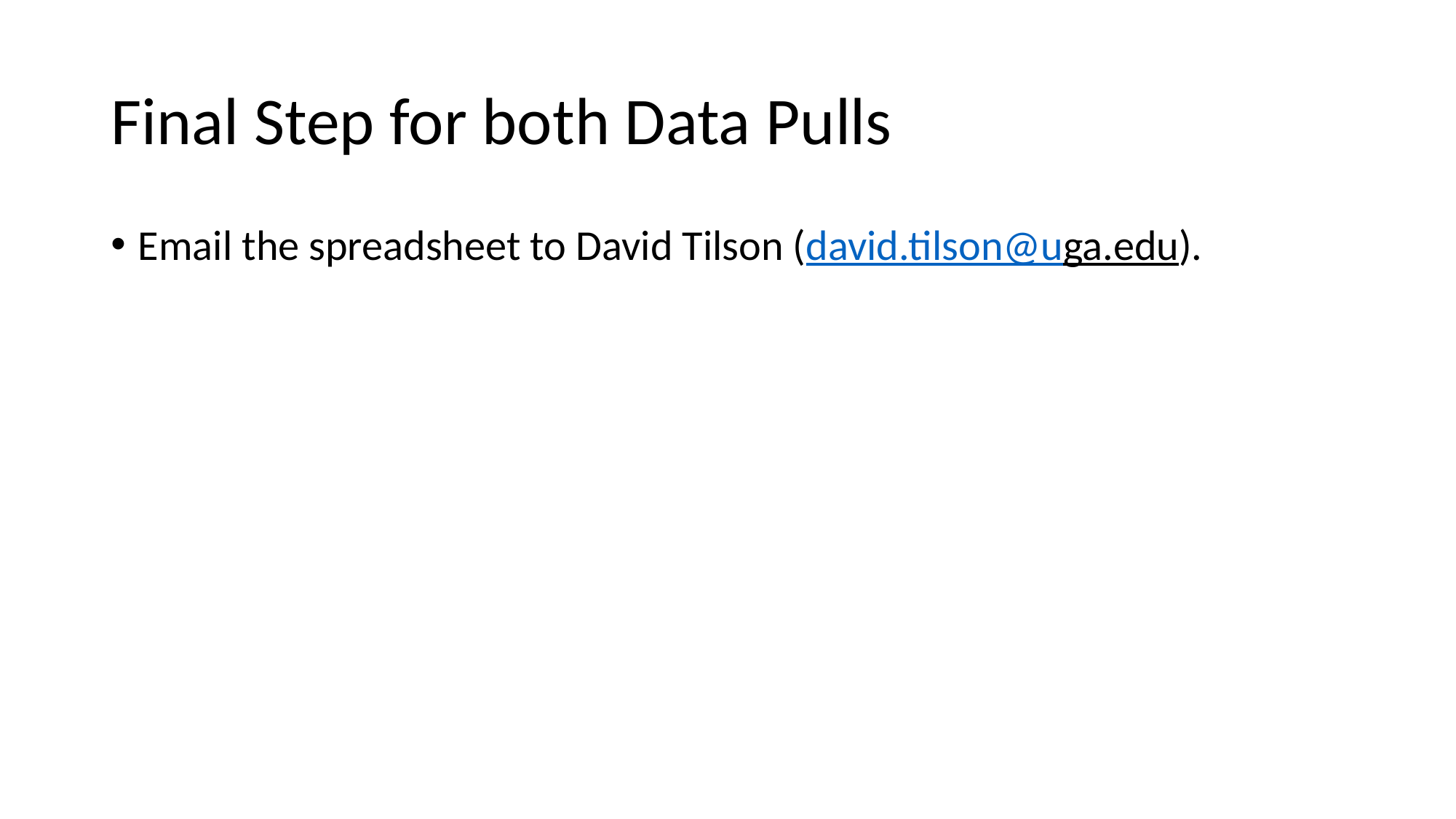

# Final Step for both Data Pulls
Email the spreadsheet to David Tilson (david.tilson@uga.edu).